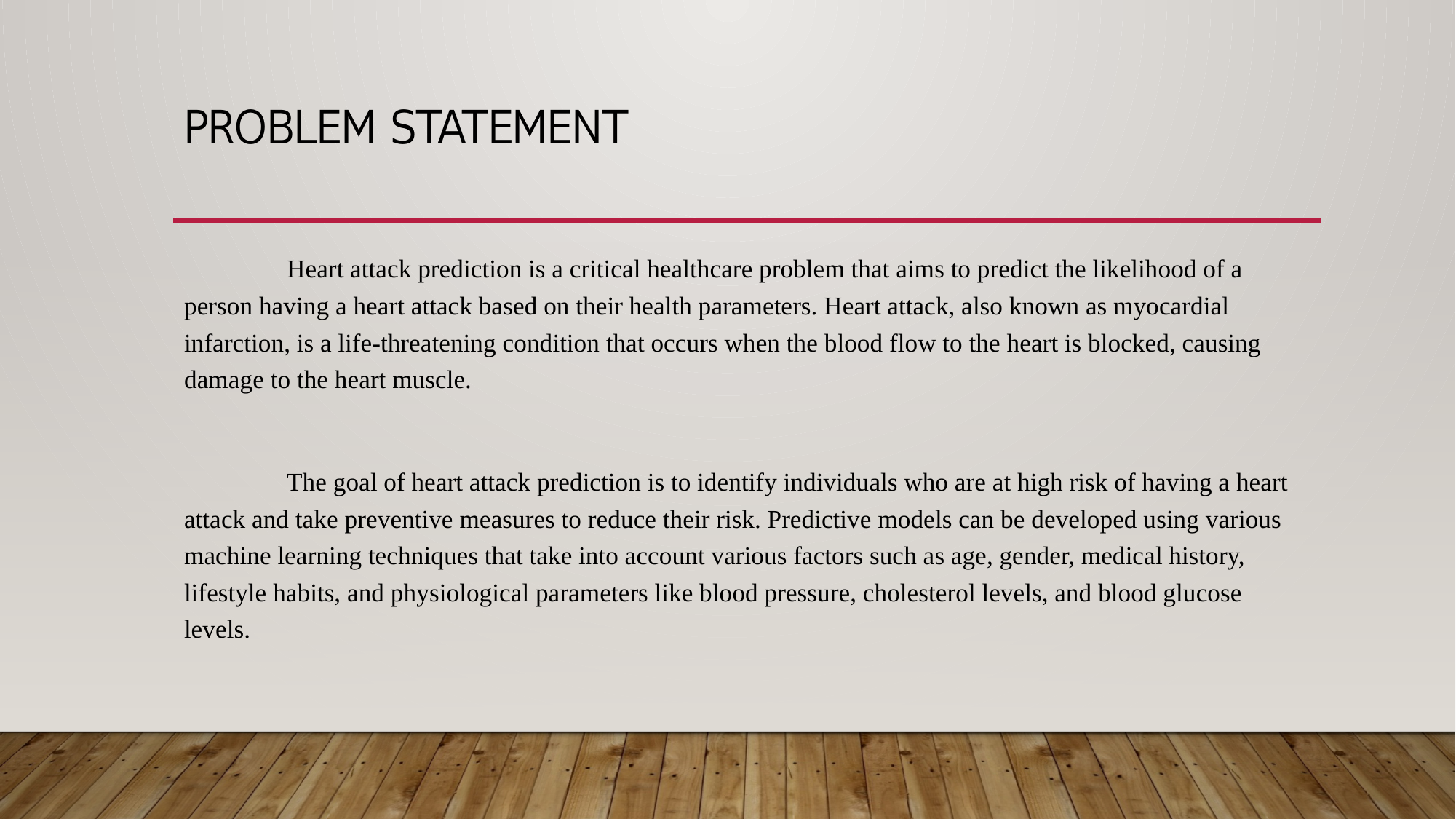

# PROBLEM STATEMENT
	Heart attack prediction is a critical healthcare problem that aims to predict the likelihood of a person having a heart attack based on their health parameters. Heart attack, also known as myocardial infarction, is a life-threatening condition that occurs when the blood flow to the heart is blocked, causing damage to the heart muscle.

	The goal of heart attack prediction is to identify individuals who are at high risk of having a heart attack and take preventive measures to reduce their risk. Predictive models can be developed using various machine learning techniques that take into account various factors such as age, gender, medical history, lifestyle habits, and physiological parameters like blood pressure, cholesterol levels, and blood glucose levels.